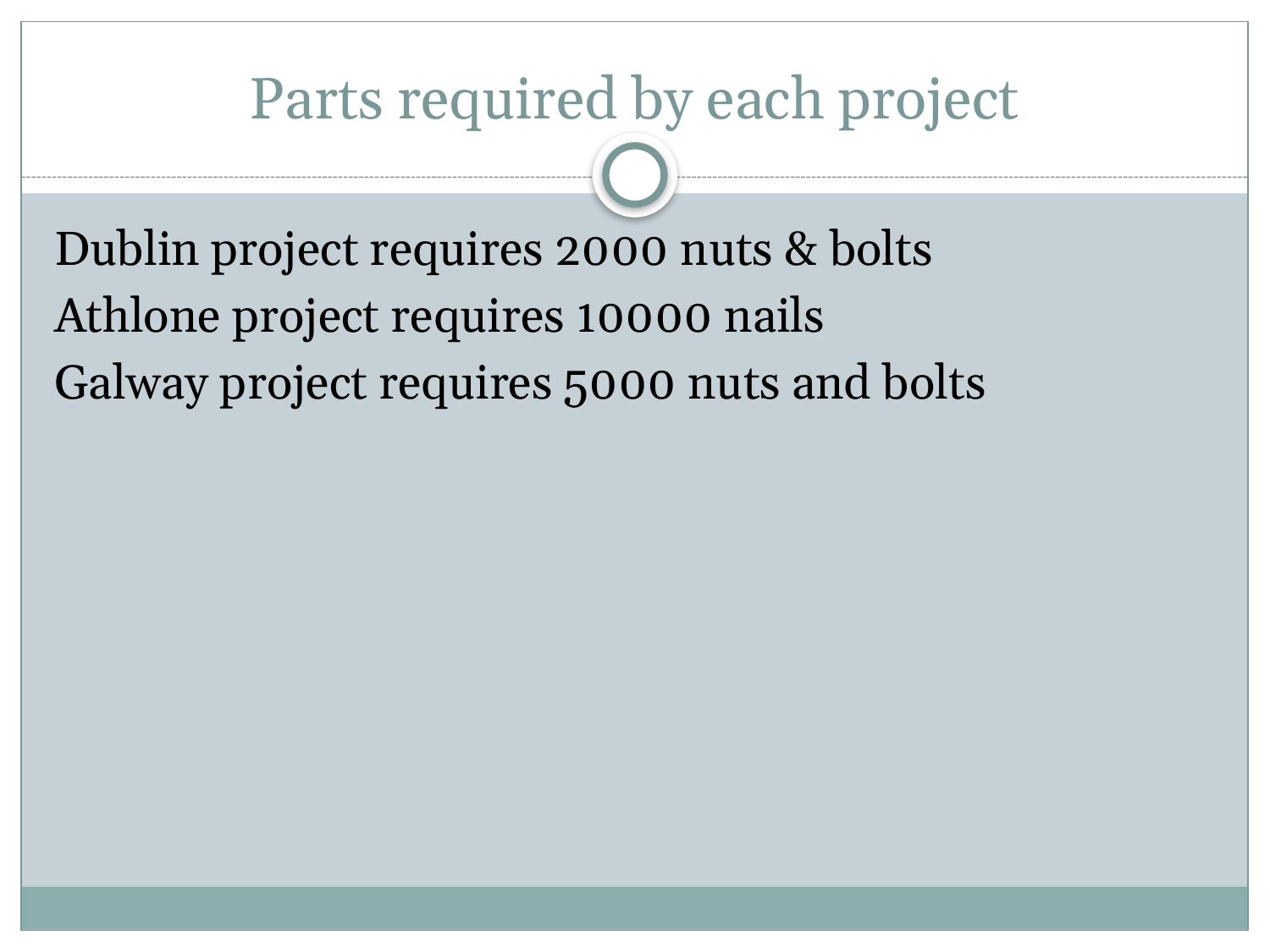

# Parts required by each project
Dublin project requires 2000 nuts & bolts
Athlone project requires 10000 nails
Galway project requires 5000 nuts and bolts